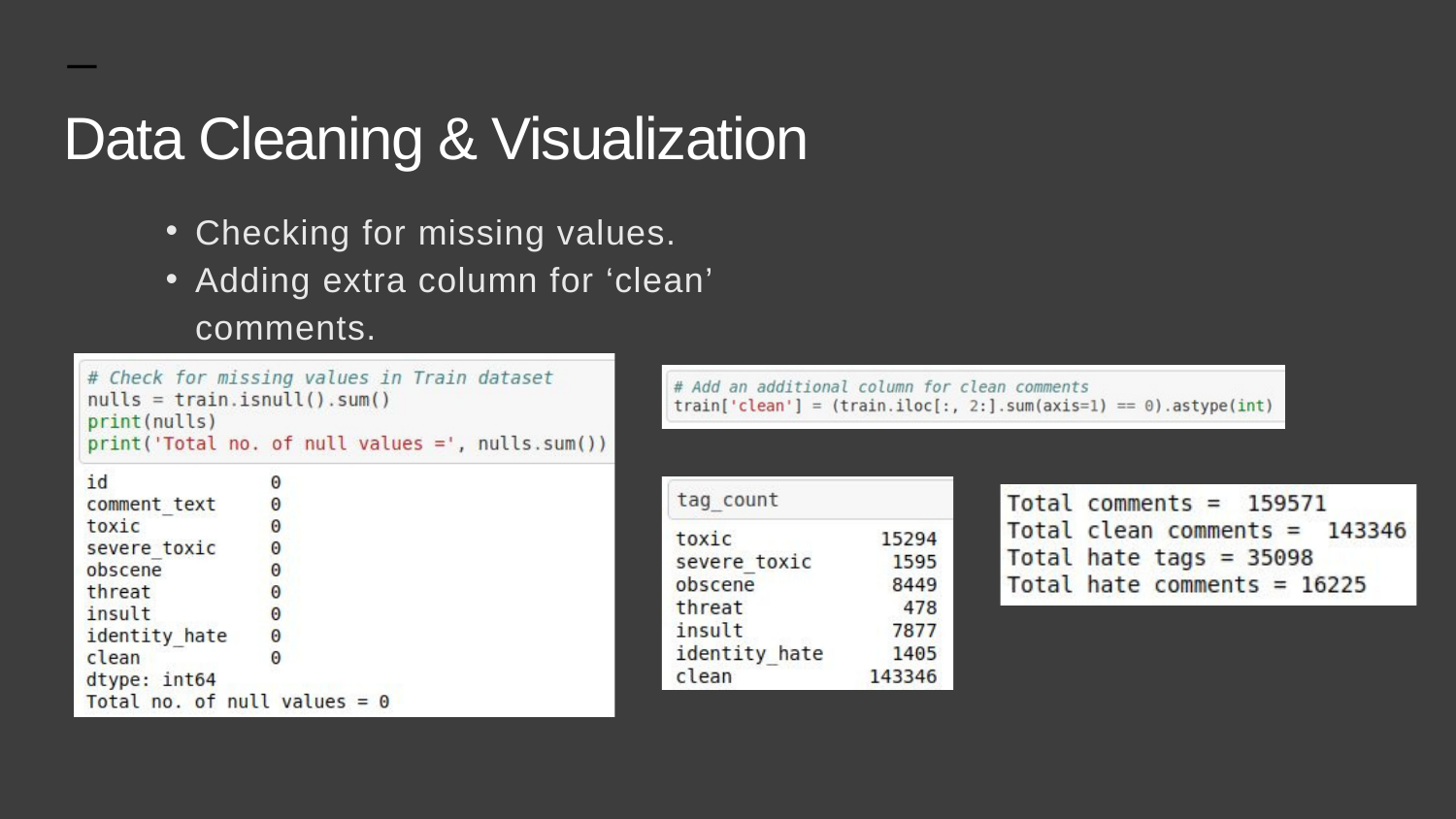

Data Cleaning & Visualization
Checking for missing values.
Adding extra column for ‘clean’ comments.